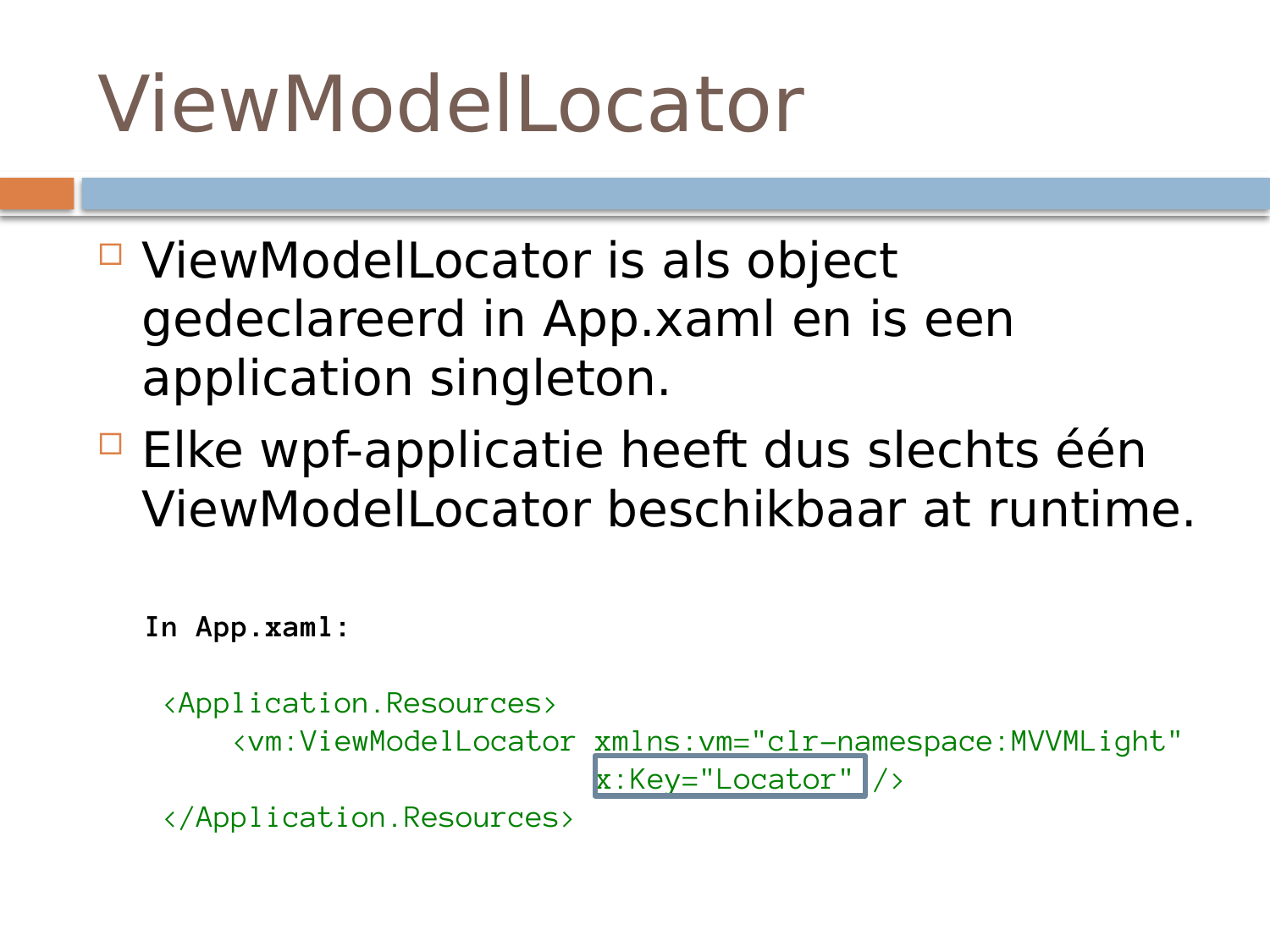

# ViewModelLocator
ViewModelLocator is als object gedeclareerd in App.xaml en is een application singleton.
Elke wpf-applicatie heeft dus slechts één ViewModelLocator beschikbaar at runtime.

 In App.xaml:
  <Application.Resources>
      <vm:ViewModelLocator xmlns:vm="clr-namespace:MVVMLight"
                           x:Key="Locator" />
  </Application.Resources>